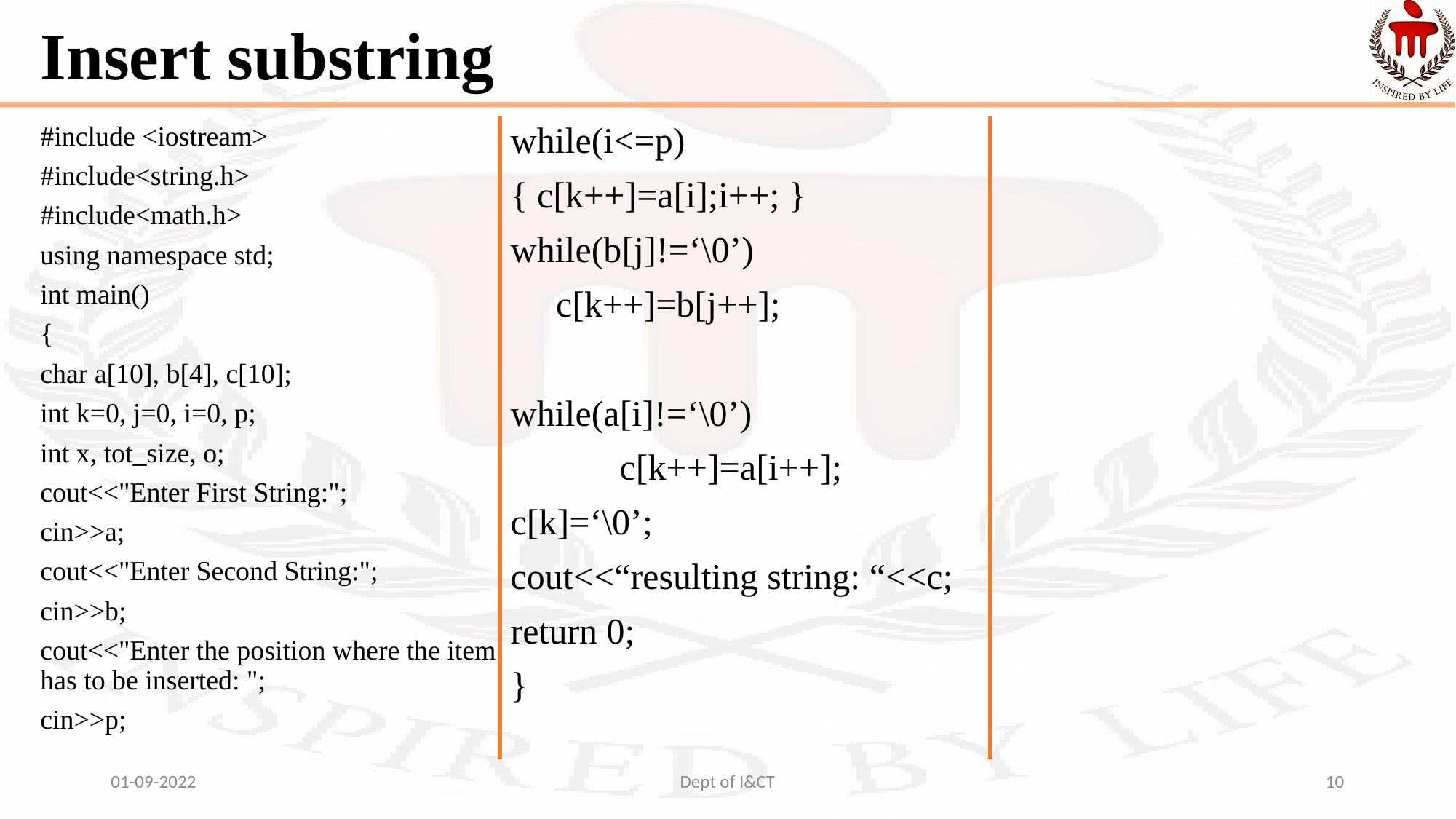

# Insert substring
#include <iostream>
#include<string.h>
#include<math.h>
using namespace std;
int main()
{
char a[10], b[4], c[10];
int k=0, j=0, i=0, p;
int x, tot_size, o;
cout<<"Enter First String:";
cin>>a;
cout<<"Enter Second String:";
cin>>b;
cout<<"Enter the position where the item has to be inserted: ";
cin>>p;
while(i<=p)
{ c[k++]=a[i];i++; }
while(b[j]!=‘\0’)
     c[k++]=b[j++];

while(a[i]!=‘\0’)
	c[k++]=a[i++];
c[k]=‘\0’;
cout<<“resulting string: “<<c;
return 0;
}

01-09-2022
Dept of I&CT
10